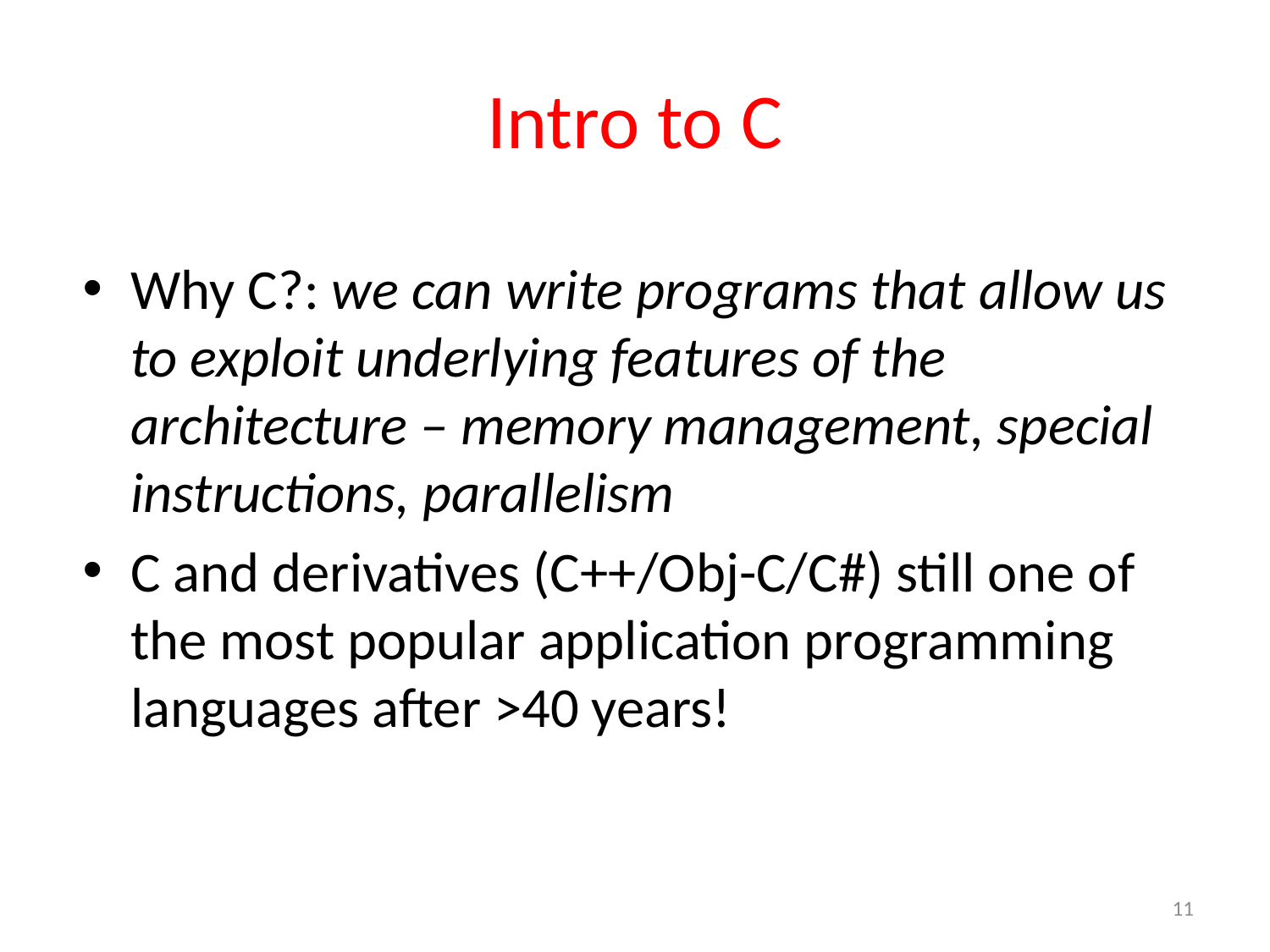

# Intro to C
Why C?: we can write programs that allow us to exploit underlying features of the architecture – memory management, special instructions, parallelism
C and derivatives (C++/Obj-C/C#) still one of the most popular application programming languages after >40 years!
11